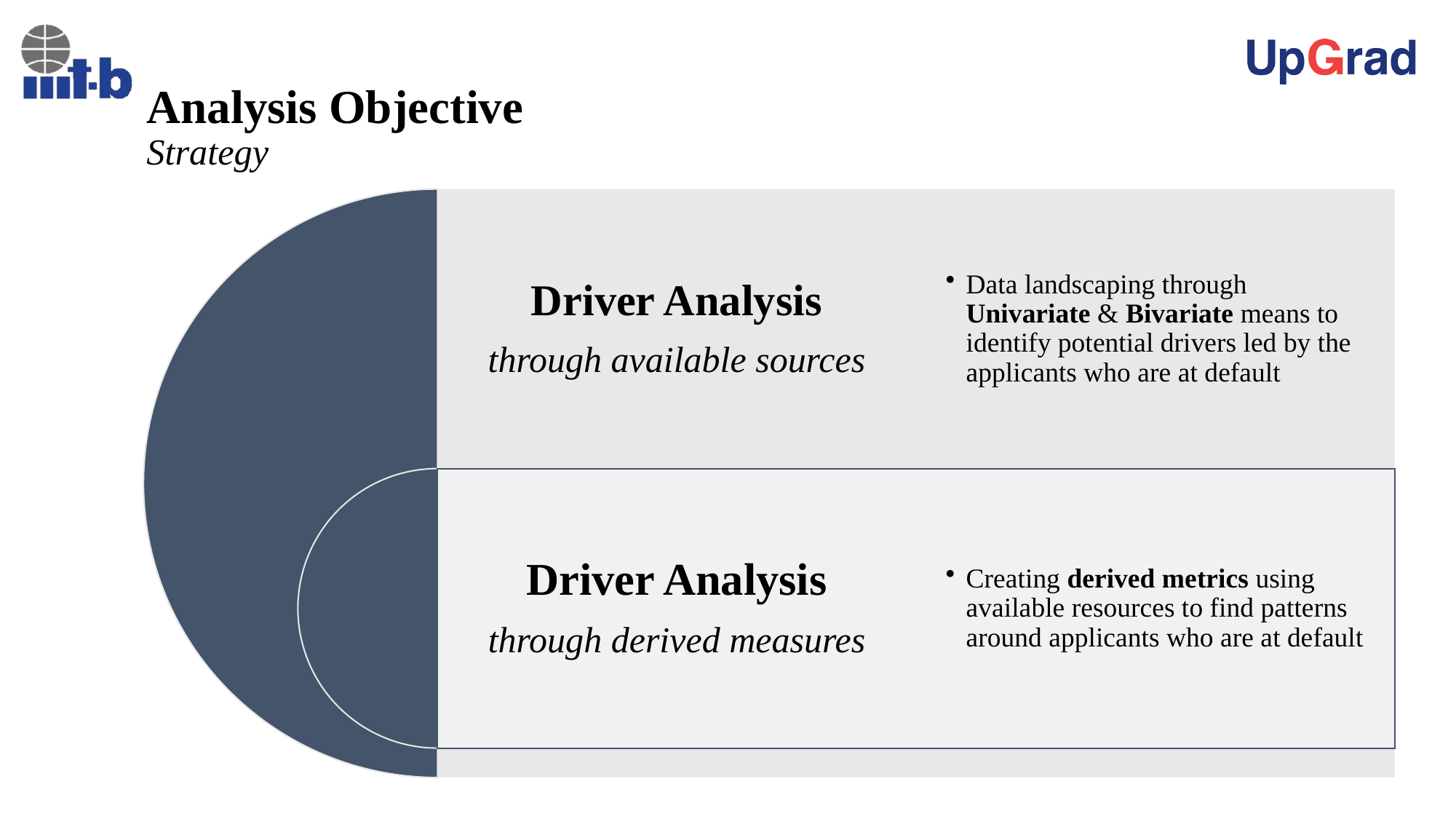

# Analysis Objective Strategy
Driver Analysis
through available sources
Driver Analysis
through derived measures
Data landscaping through Univariate & Bivariate means to identify potential drivers led by the applicants who are at default
Creating derived metrics using available resources to find patterns around applicants who are at default